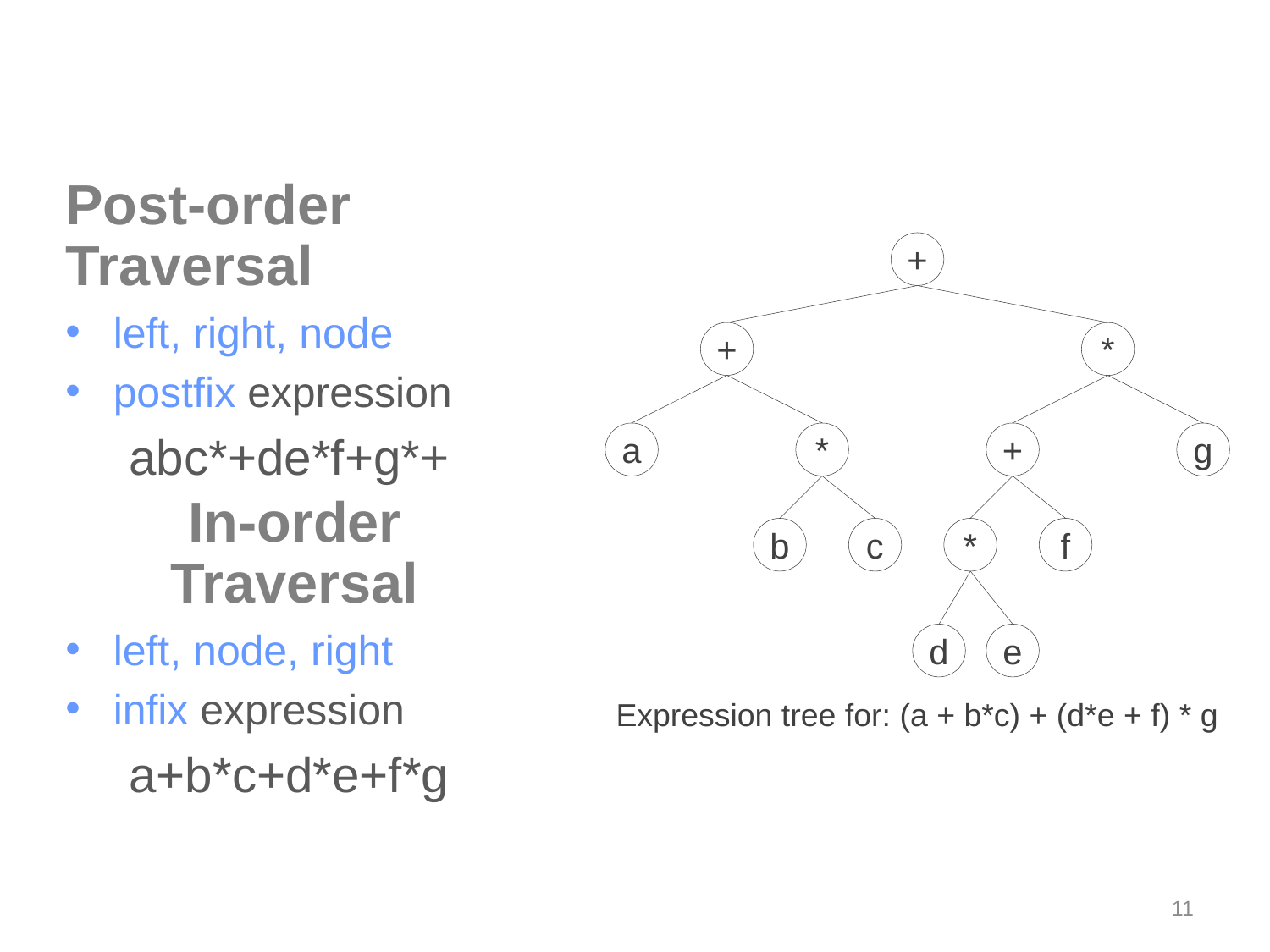

Post-order Traversal
left, right, node
postfix expression
abc*+de*f+g*+

+
+
*
a
*
+
g
b
c
*
f
d
e
Expression tree for: (a + b*c) + (d*e + f) * g
In-order Traversal
left, node, right
infix expression
a+b*c+d*e+f*g

11